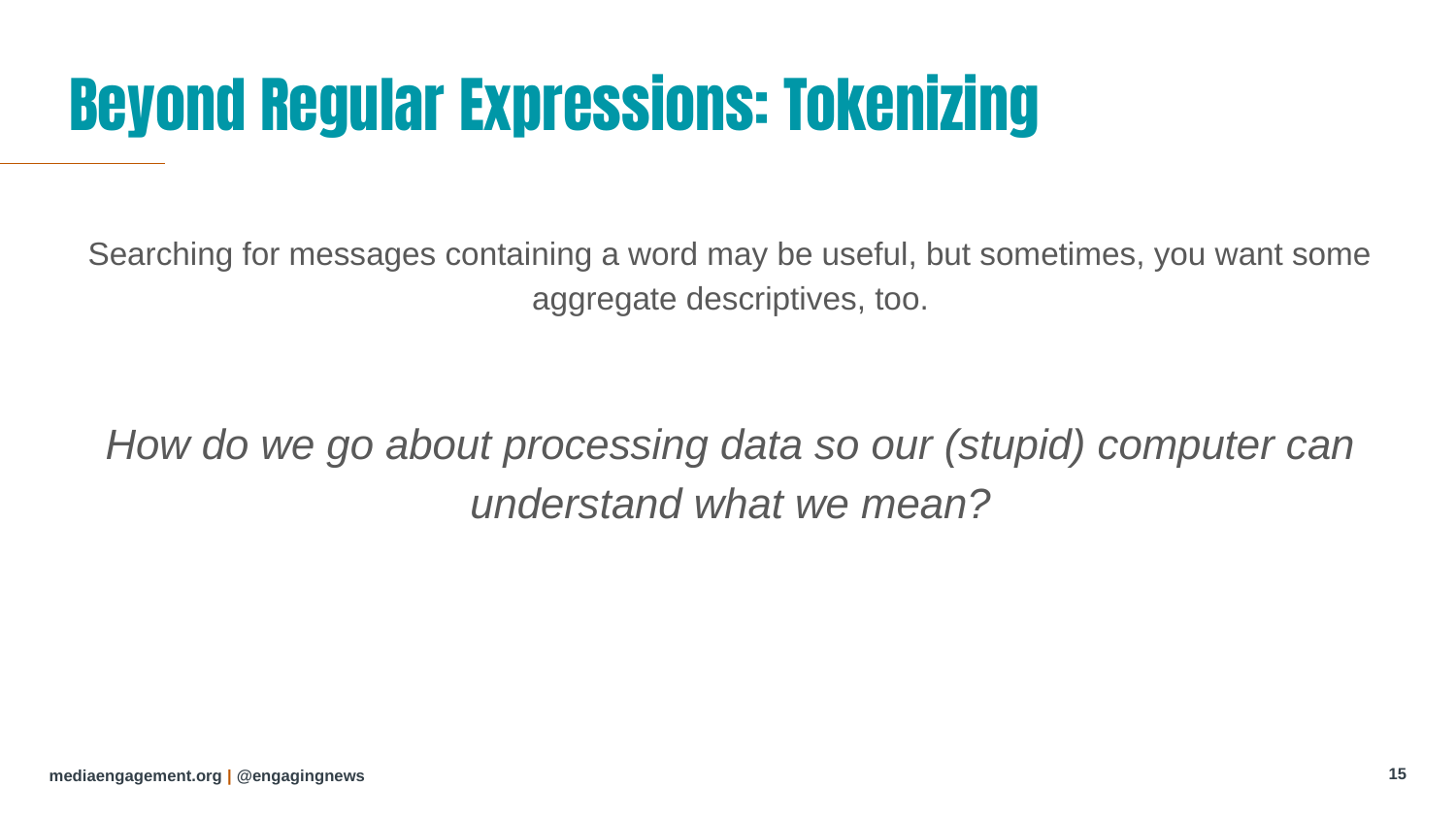

# Beyond Regular Expressions: Tokenizing
Searching for messages containing a word may be useful, but sometimes, you want some aggregate descriptives, too.

How do we go about processing data so our (stupid) computer can understand what we mean?